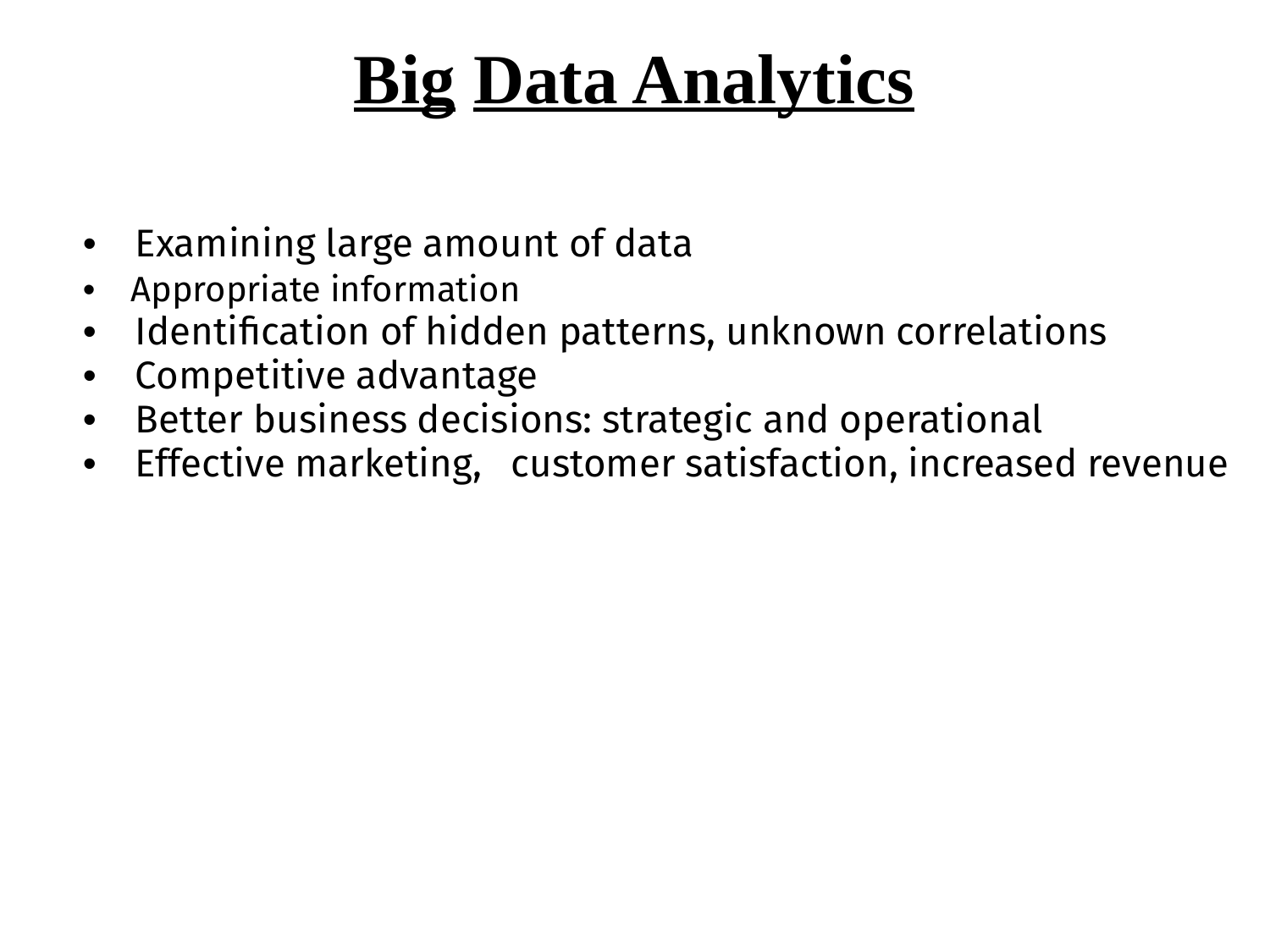

Big Data Analytics
•    Examining large amount of data
•    Appropriate information
•    Identification of hidden patterns, unknown correlations
•    Competitive advantage
•    Better business decisions: strategic and operational
•    Effective marketing,   customer satisfaction, increased revenue